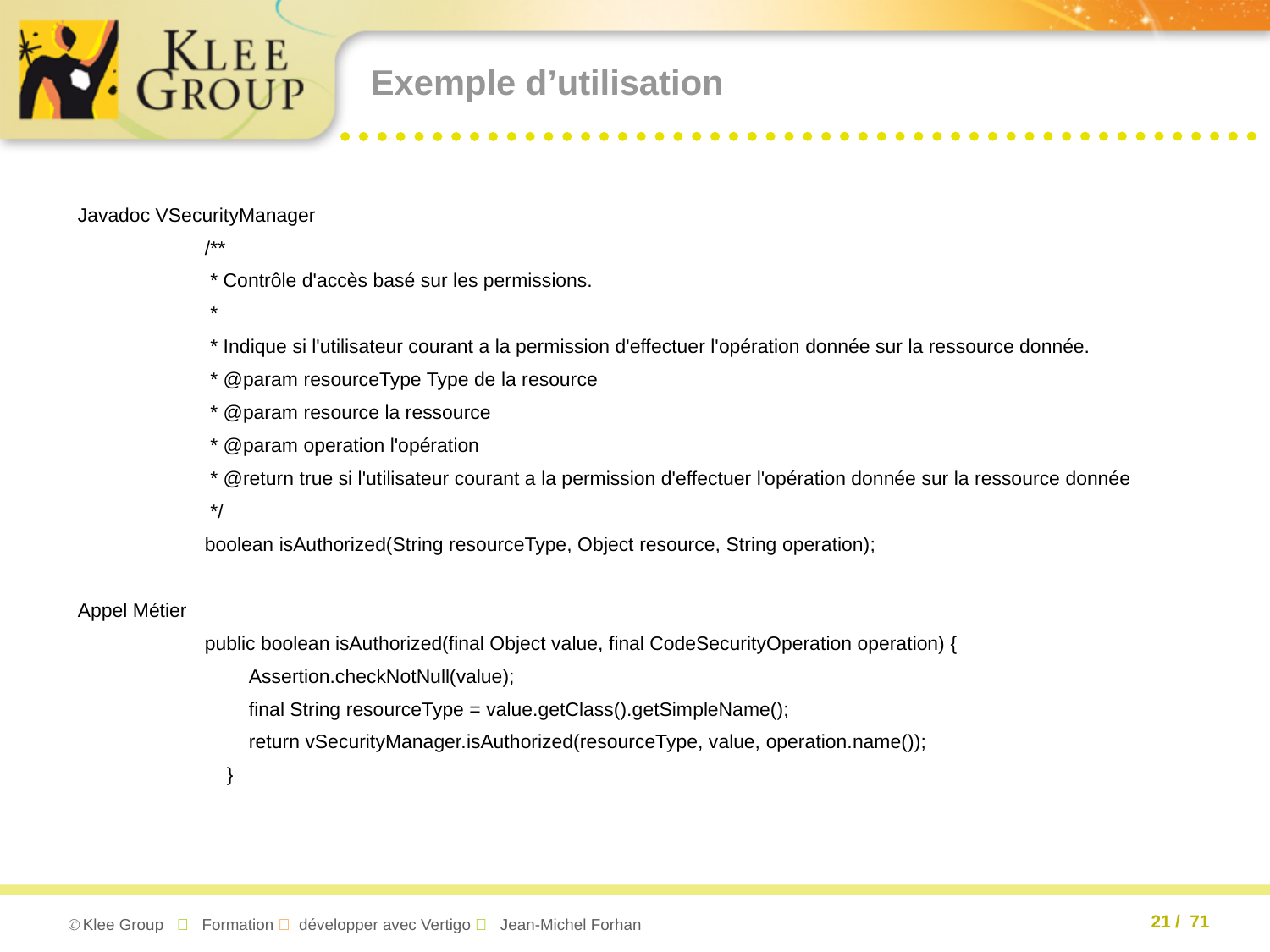

# Exemple d’utilisation
Javadoc VSecurityManager
	/**
	 * Contrôle d'accès basé sur les permissions.
	 *
	 * Indique si l'utilisateur courant a la permission d'effectuer l'opération donnée sur la ressource donnée.
	 * @param resourceType Type de la resource
	 * @param resource la ressource
	 * @param operation l'opération
	 * @return true si l'utilisateur courant a la permission d'effectuer l'opération donnée sur la ressource donnée
	 */
	boolean isAuthorized(String resourceType, Object resource, String operation);

Appel Métier
	public boolean isAuthorized(final Object value, final CodeSecurityOperation operation) {
	        Assertion.checkNotNull(value);
	        final String resourceType = value.getClass().getSimpleName();
	        return vSecurityManager.isAuthorized(resourceType, value, operation.name());
	    }